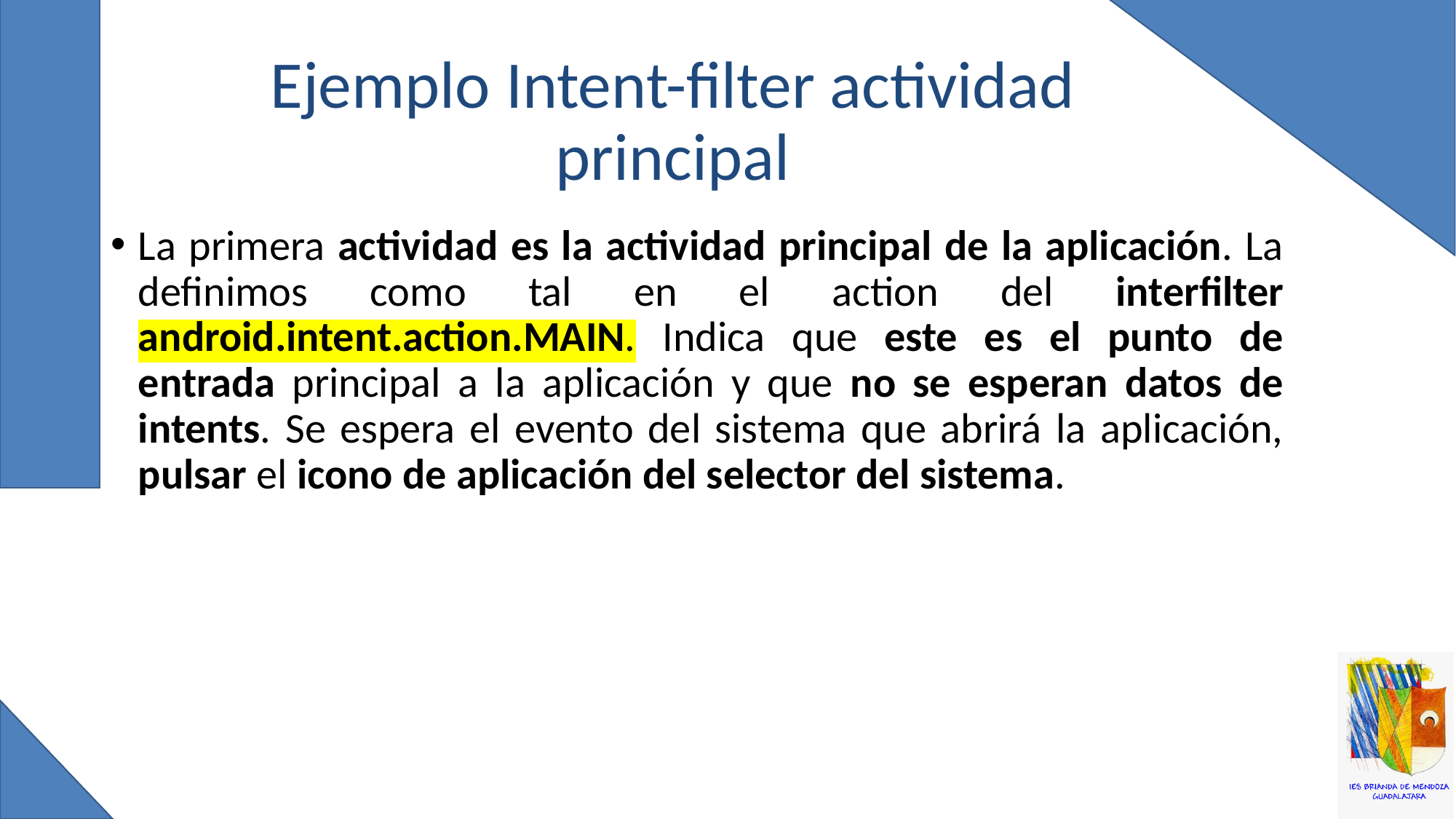

# Ejemplo Intent-filter actividad principal
La primera actividad es la actividad principal de la aplicación. La definimos como tal en el action del interfilter android.intent.action.MAIN. Indica que este es el punto de entrada principal a la aplicación y que no se esperan datos de intents. Se espera el evento del sistema que abrirá la aplicación, pulsar el icono de aplicación del selector del sistema.